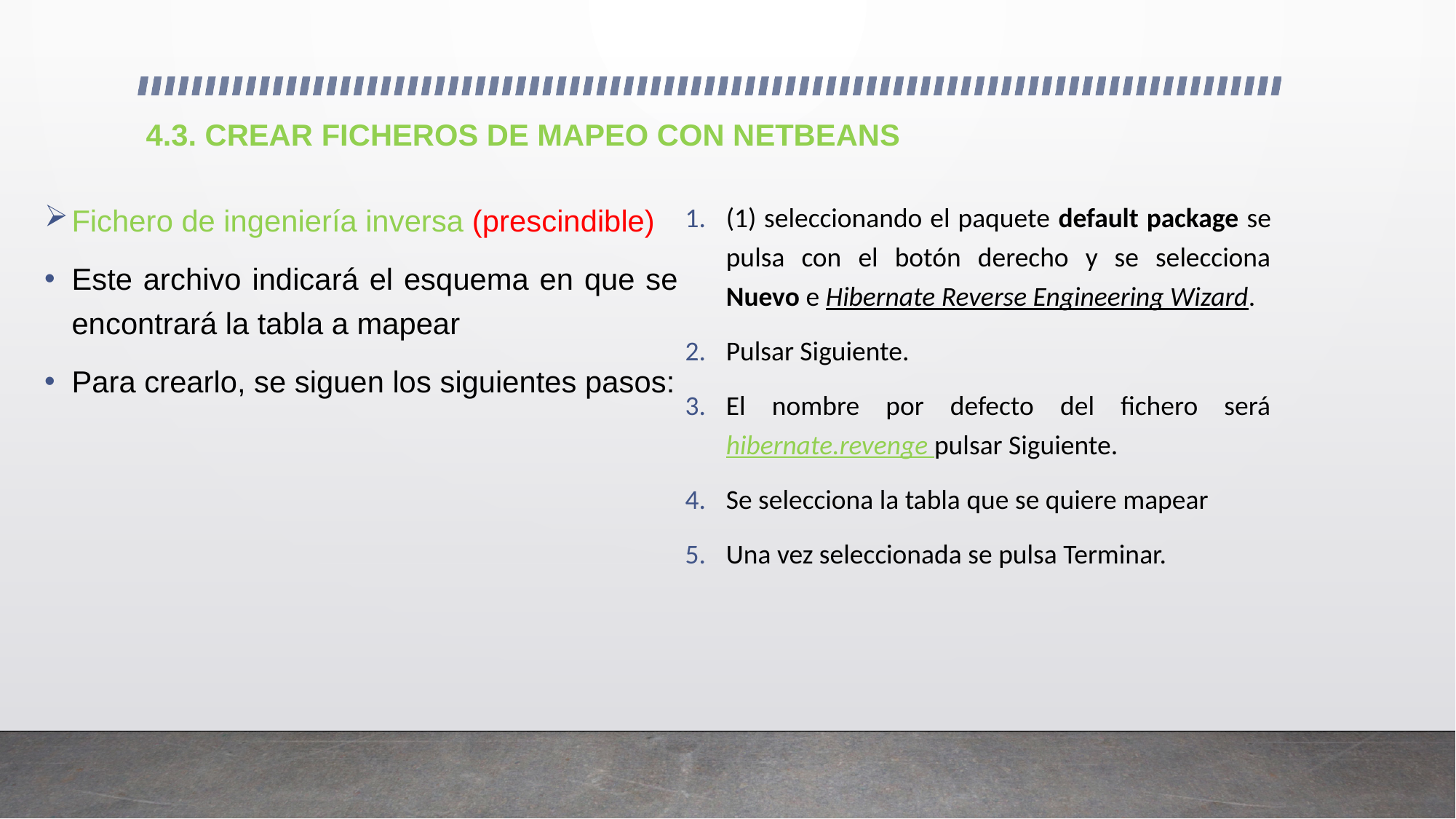

# 4.3. CREAR FICHEROS DE MAPEO CON NETBEANS
Fichero de ingeniería inversa (prescindible)
Este archivo indicará el esquema en que se encontrará la tabla a mapear
Para crearlo, se siguen los siguientes pasos:

(1) seleccionando el paquete default package se pulsa con el botón derecho y se selecciona Nuevo e Hibernate Reverse Engineering Wizard.
Pulsar Siguiente.
El nombre por defecto del fichero será hibernate.revenge pulsar Siguiente.
Se selecciona la tabla que se quiere mapear
Una vez seleccionada se pulsa Terminar.